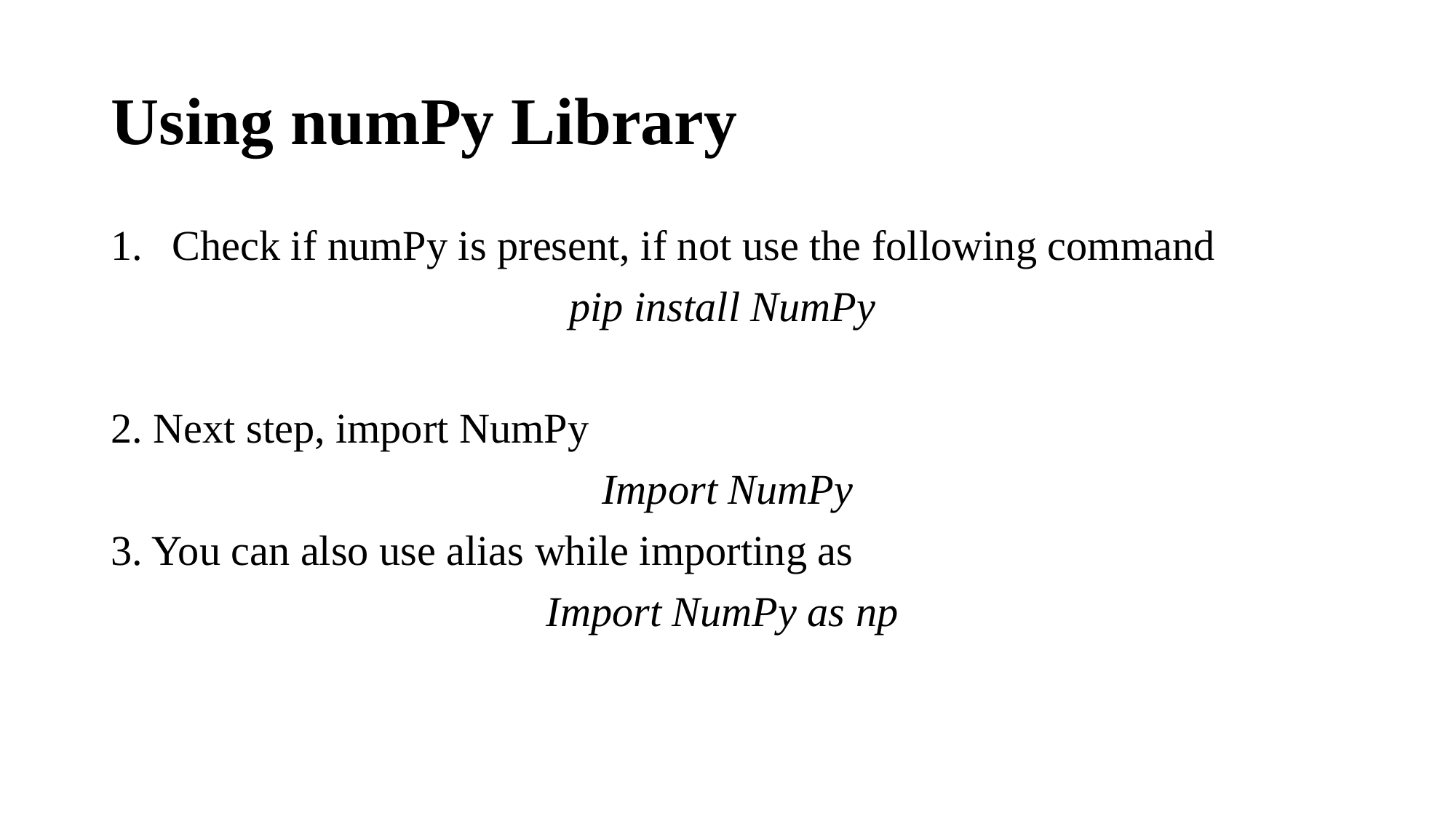

# Using numPy Library
Check if numPy is present, if not use the following command
pip install NumPy

2. Next step, import NumPy
Import NumPy
3. You can also use alias while importing as
Import NumPy as np